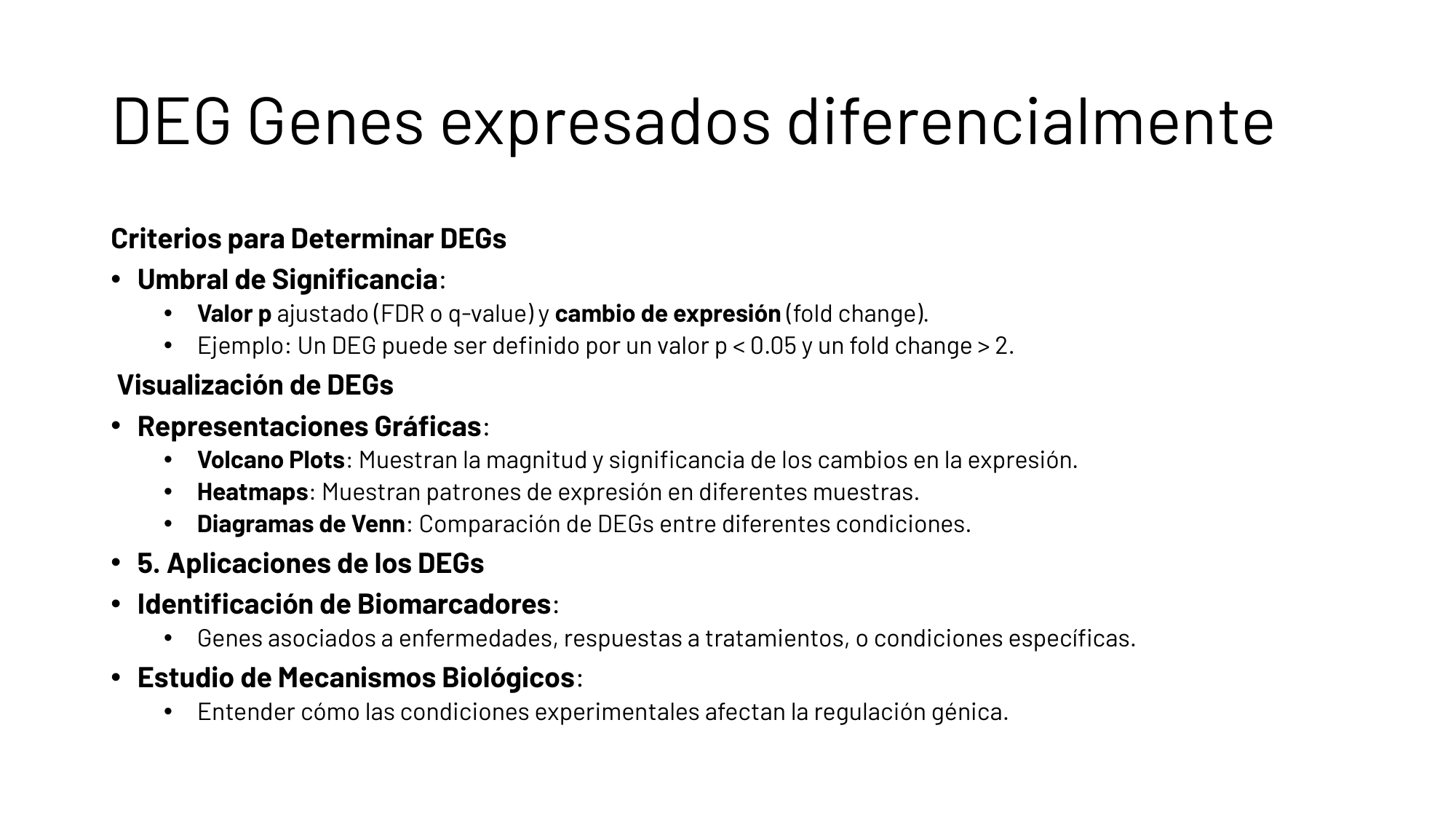

# DEG Genes expresados diferencialmente
Criterios para Determinar DEGs
Umbral de Significancia:
Valor p ajustado (FDR o q-value) y cambio de expresión (fold change).
Ejemplo: Un DEG puede ser definido por un valor p < 0.05 y un fold change > 2.
 Visualización de DEGs
Representaciones Gráficas:
Volcano Plots: Muestran la magnitud y significancia de los cambios en la expresión.
Heatmaps: Muestran patrones de expresión en diferentes muestras.
Diagramas de Venn: Comparación de DEGs entre diferentes condiciones.
5. Aplicaciones de los DEGs
Identificación de Biomarcadores:
Genes asociados a enfermedades, respuestas a tratamientos, o condiciones específicas.
Estudio de Mecanismos Biológicos:
Entender cómo las condiciones experimentales afectan la regulación génica.